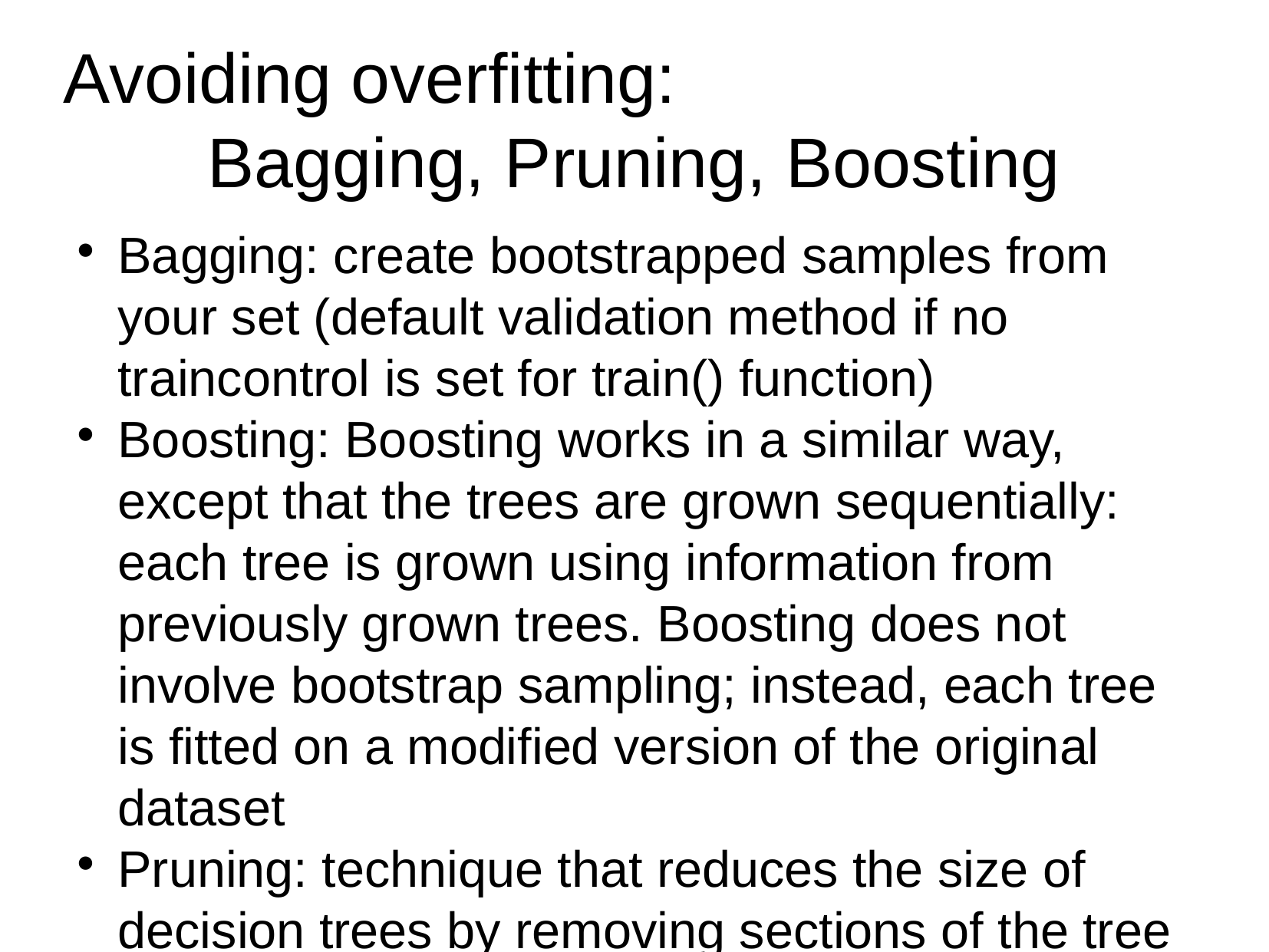

Avoiding overfitting:
Bagging, Pruning, Boosting
Bagging: create bootstrapped samples from your set (default validation method if no traincontrol is set for train() function)
Boosting: Boosting works in a similar way, except that the trees are grown sequentially: each tree is grown using information from previously grown trees. Boosting does not involve bootstrap sampling; instead, each tree is fitted on a modified version of the original dataset
Pruning: technique that reduces the size of decision trees by removing sections of the tree that provide little power to classify instances (train() does that automatically by selecting tree with lowest CP (complexity parameter))
https://www.datacamp.com/community/tutorials/decision-trees-R